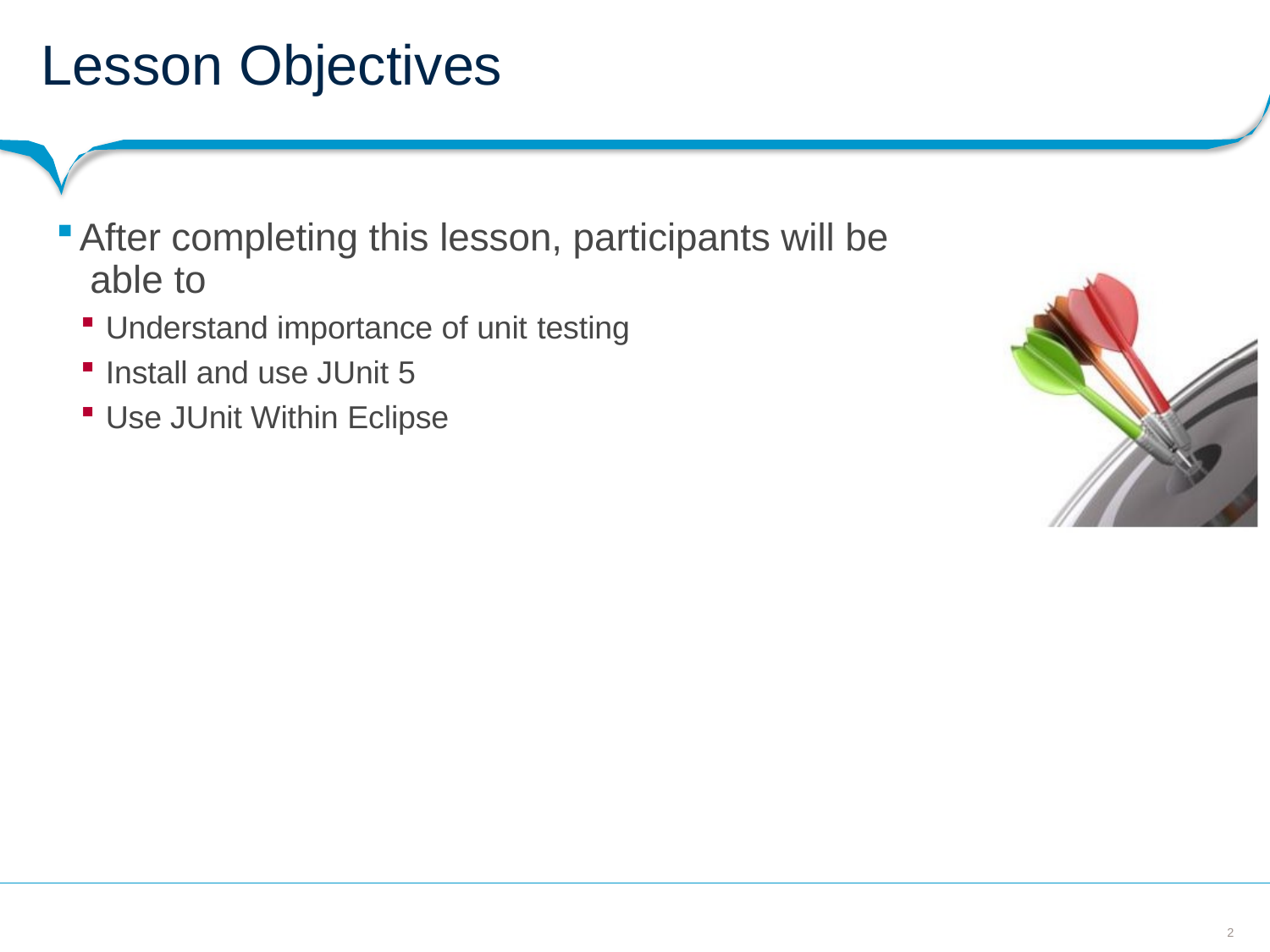

# Lesson Objectives
After completing this lesson, participants will be  able to
Understand importance of unit testing
Install and use JUnit 5
Use JUnit Within Eclipse

2